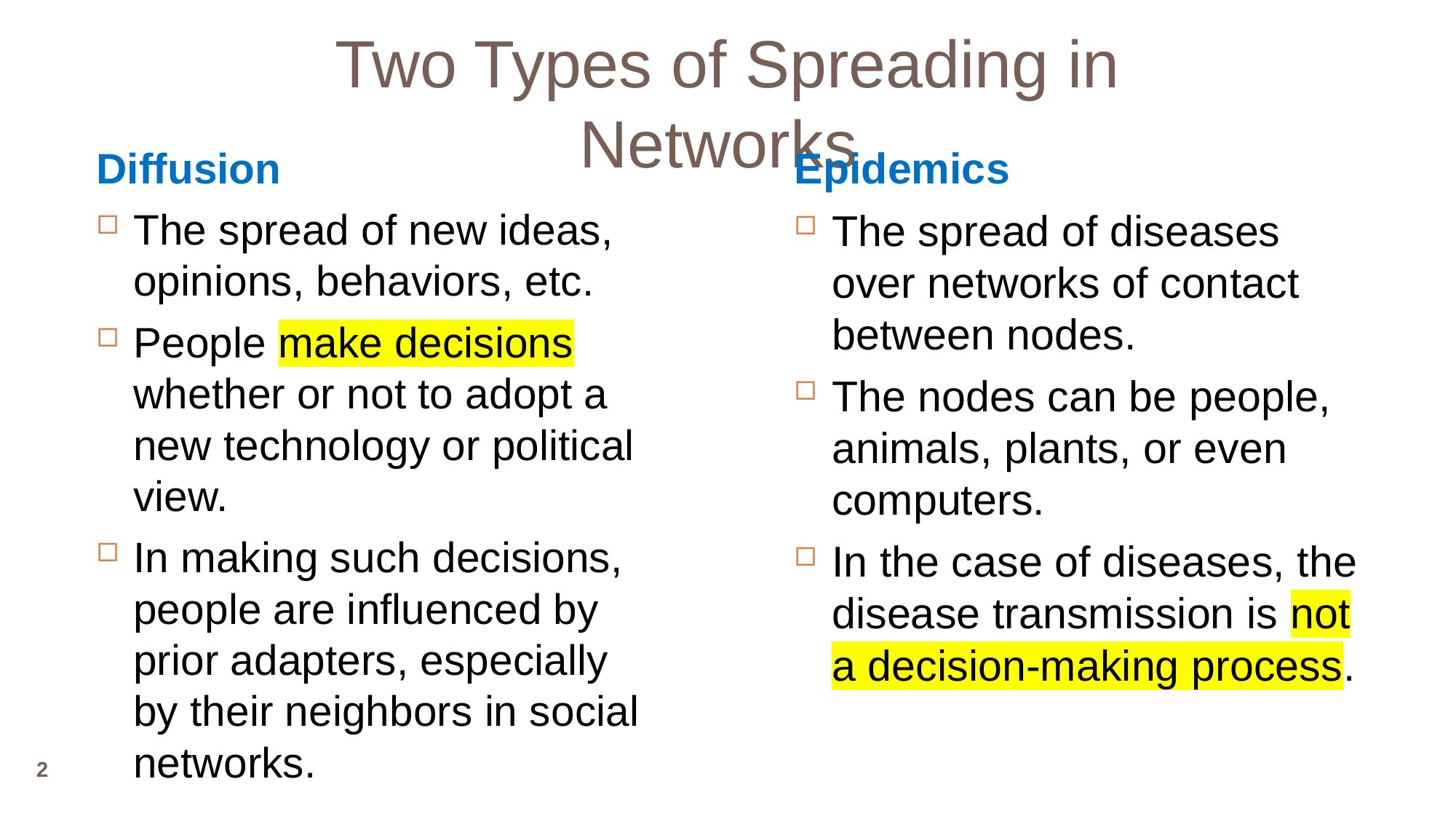

Two Types of Spreading in Networks
Diffusion
The spread of new ideas, opinions, behaviors, etc.
People make decisions whether or not to adopt a new technology or political view.
In making such decisions, people are influenced by prior adapters, especially by their neighbors in social networks.

Epidemics
The spread of diseases over networks of contact between nodes.
The nodes can be people, animals, plants, or even  computers.
In the case of diseases, the disease transmission is not a decision-making process.
2